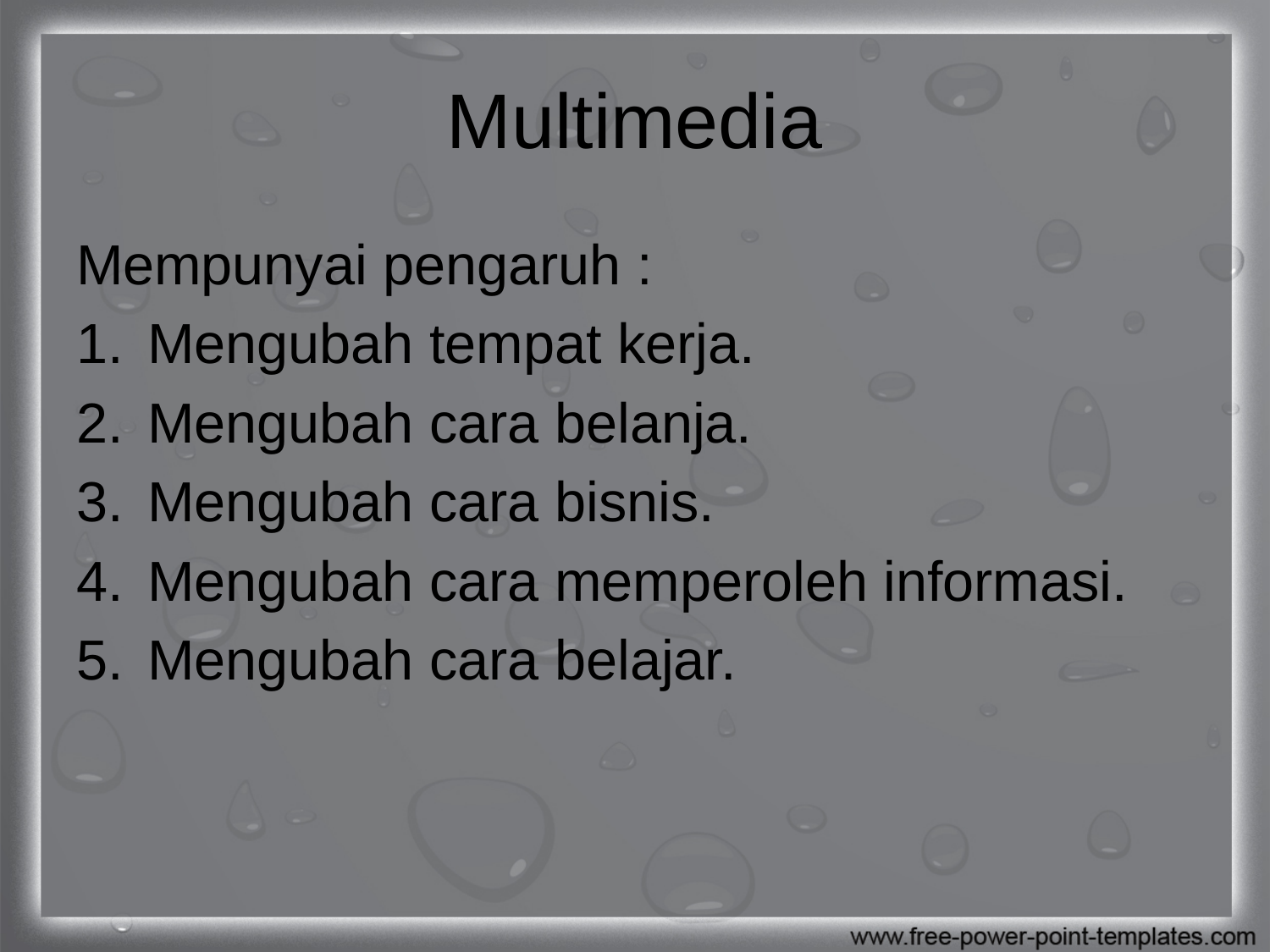

# Multimedia
Mempunyai pengaruh :
Mengubah tempat kerja.
Mengubah cara belanja.
Mengubah cara bisnis.
Mengubah cara memperoleh informasi.
Mengubah cara belajar.